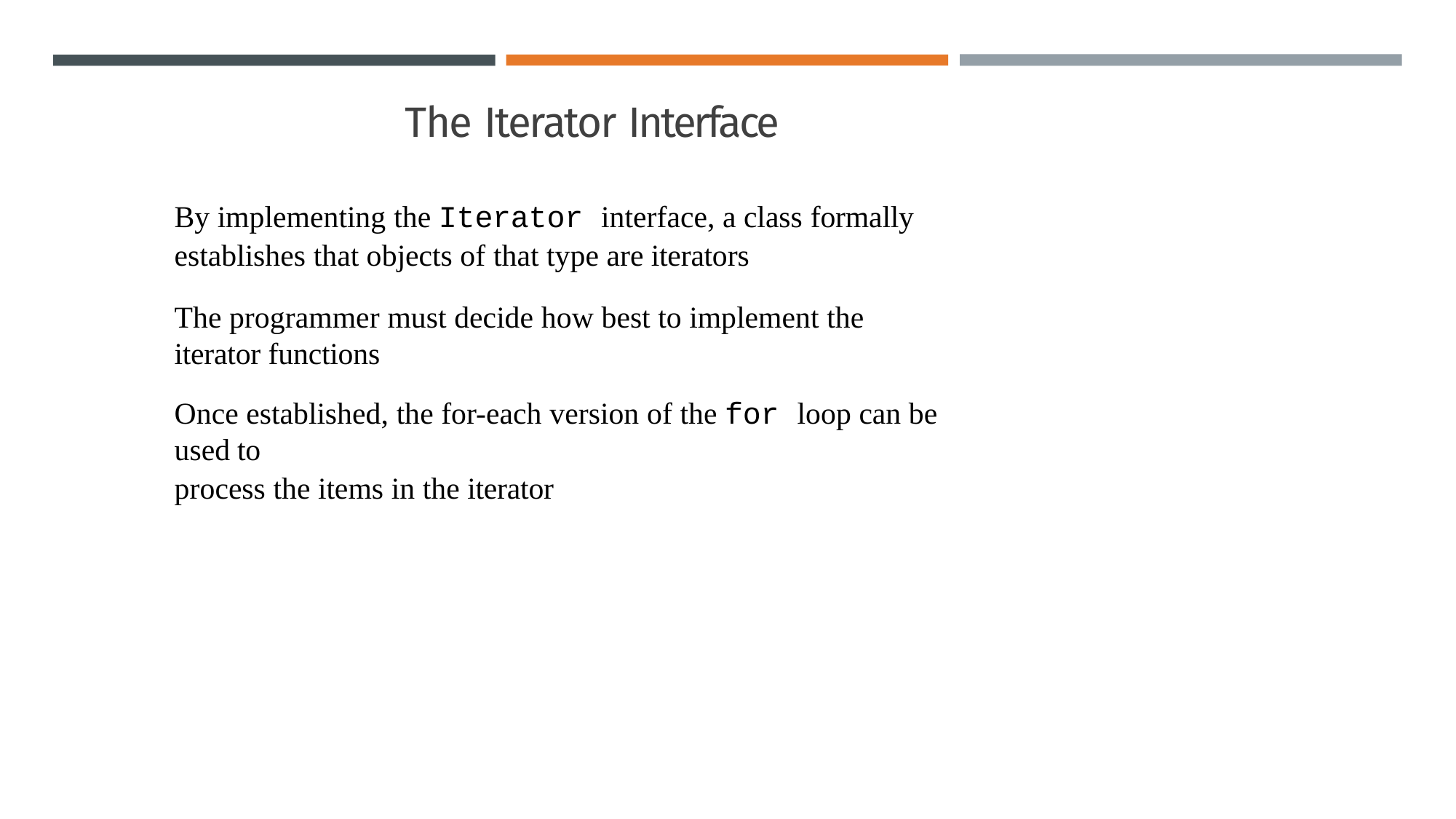

# The Iterator Interface
By implementing the Iterator interface, a class formally
establishes that objects of that type are iterators
The programmer must decide how best to implement the iterator functions
Once established, the for-each version of the for loop can be used to
process the items in the iterator